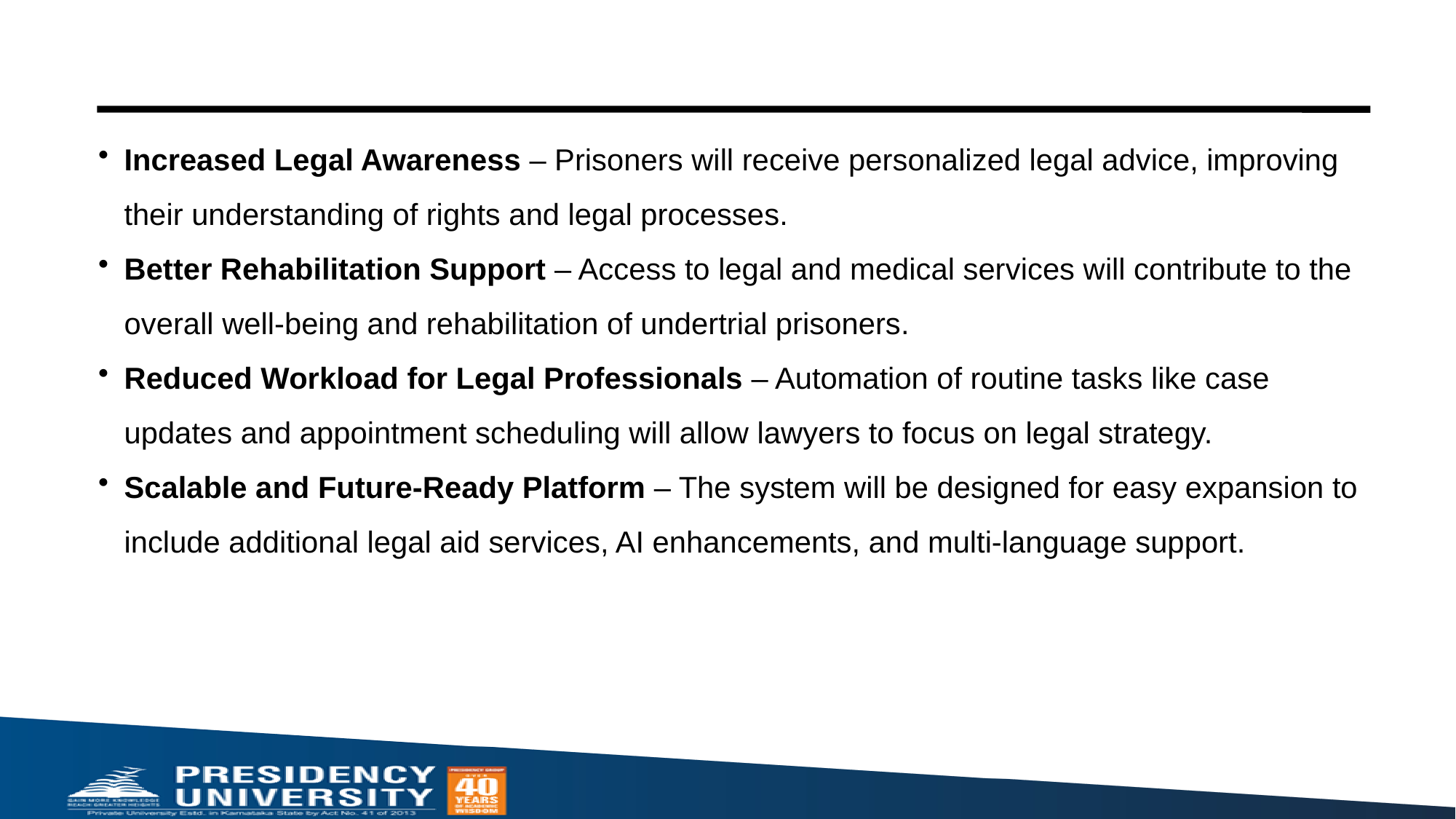

Increased Legal Awareness – Prisoners will receive personalized legal advice, improving their understanding of rights and legal processes.
Better Rehabilitation Support – Access to legal and medical services will contribute to the overall well-being and rehabilitation of undertrial prisoners.
Reduced Workload for Legal Professionals – Automation of routine tasks like case updates and appointment scheduling will allow lawyers to focus on legal strategy.
Scalable and Future-Ready Platform – The system will be designed for easy expansion to include additional legal aid services, AI enhancements, and multi-language support.